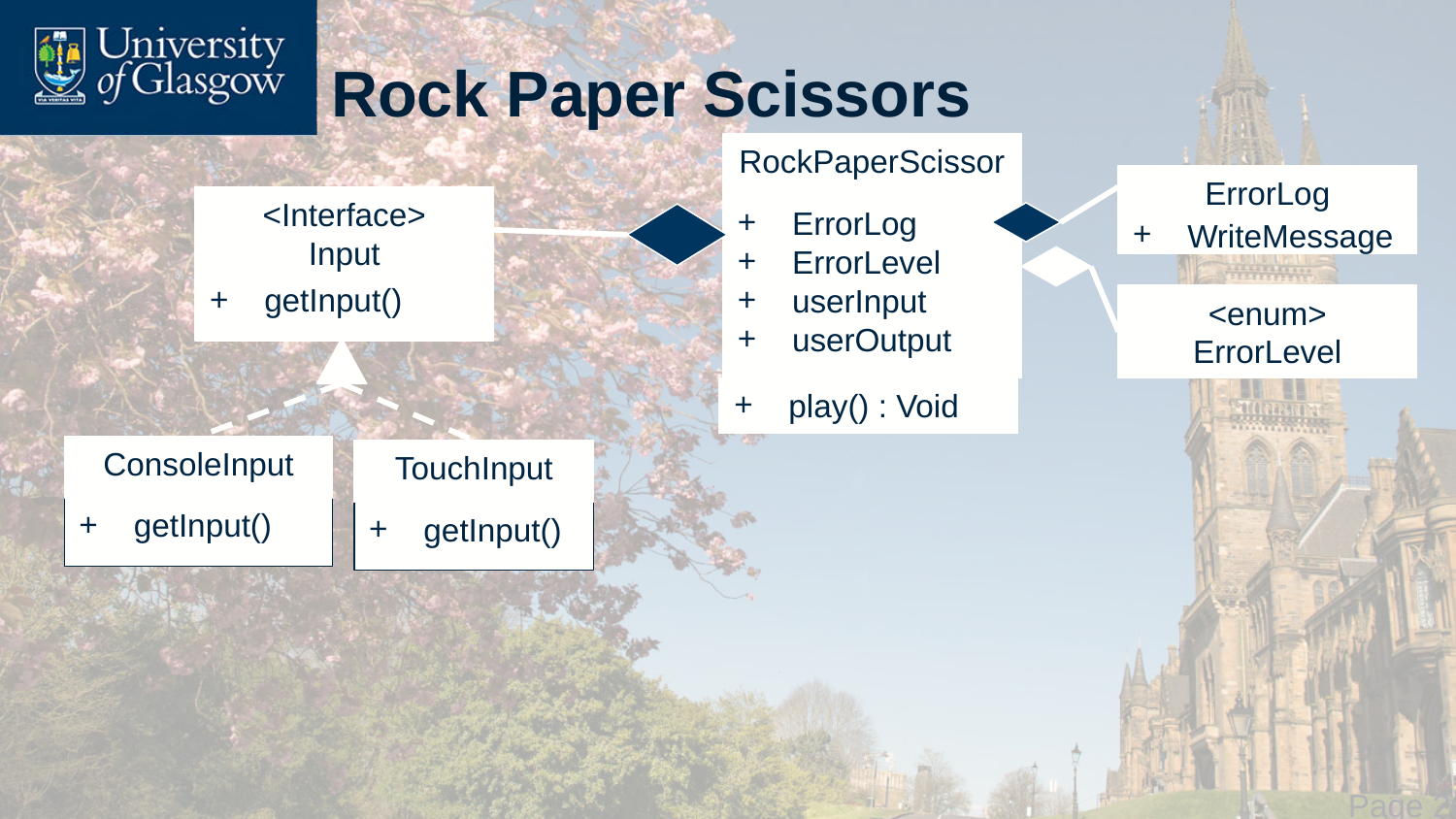

# Rock Paper Scissors
RockPaperScissor
ErrorLog
<Interface>
Input
ErrorLog
ErrorLevel
userInput
userOutput

WriteMessage

getInput()
<enum>
ErrorLevel

play() : Void
ConsoleInput
TouchInput
getInput()
getInput()

 Page 26